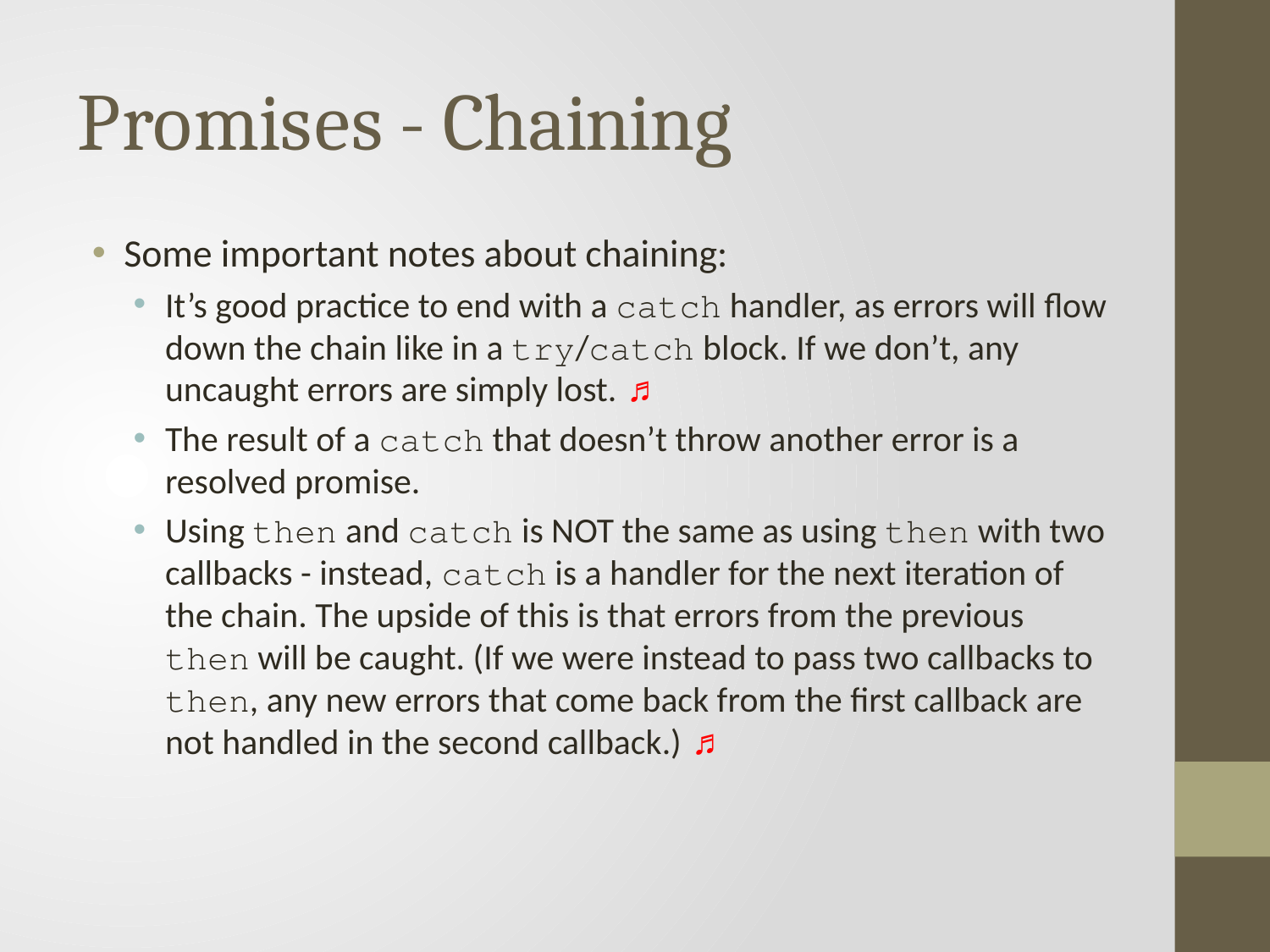

# Promises - Chaining
Some important notes about chaining:
It’s good practice to end with a catch handler, as errors will flow down the chain like in a try/catch block. If we don’t, any uncaught errors are simply lost. ♬
The result of a catch that doesn’t throw another error is a resolved promise.
Using then and catch is NOT the same as using then with two callbacks - instead, catch is a handler for the next iteration of the chain. The upside of this is that errors from the previous then will be caught. (If we were instead to pass two callbacks to then, any new errors that come back from the first callback are not handled in the second callback.) ♬